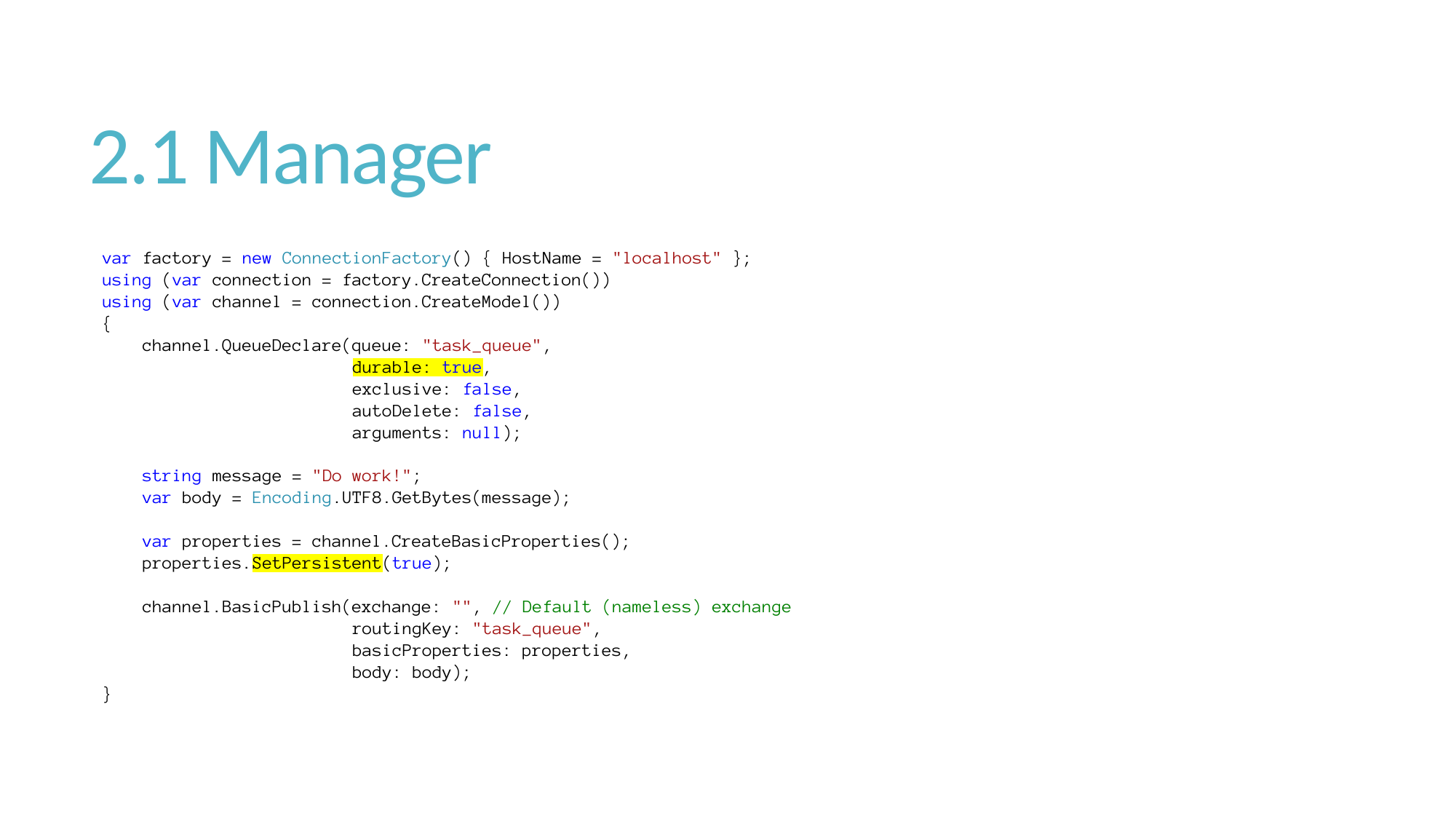

# 2.1 Manager
var factory = new ConnectionFactory() { HostName = "localhost" };
using (var connection = factory.CreateConnection())
using (var channel = connection.CreateModel())
{
    channel.QueueDeclare(queue: "task_queue",
                         durable: true,
                         exclusive: false,
                         autoDelete: false,
                         arguments: null);

    string message = "Do work!";
    var body = Encoding.UTF8.GetBytes(message);

    var properties = channel.CreateBasicProperties();
    properties.SetPersistent(true);

    channel.BasicPublish(exchange: "", // Default (nameless) exchange
                         routingKey: "task_queue",
                         basicProperties: properties,
                         body: body);
}